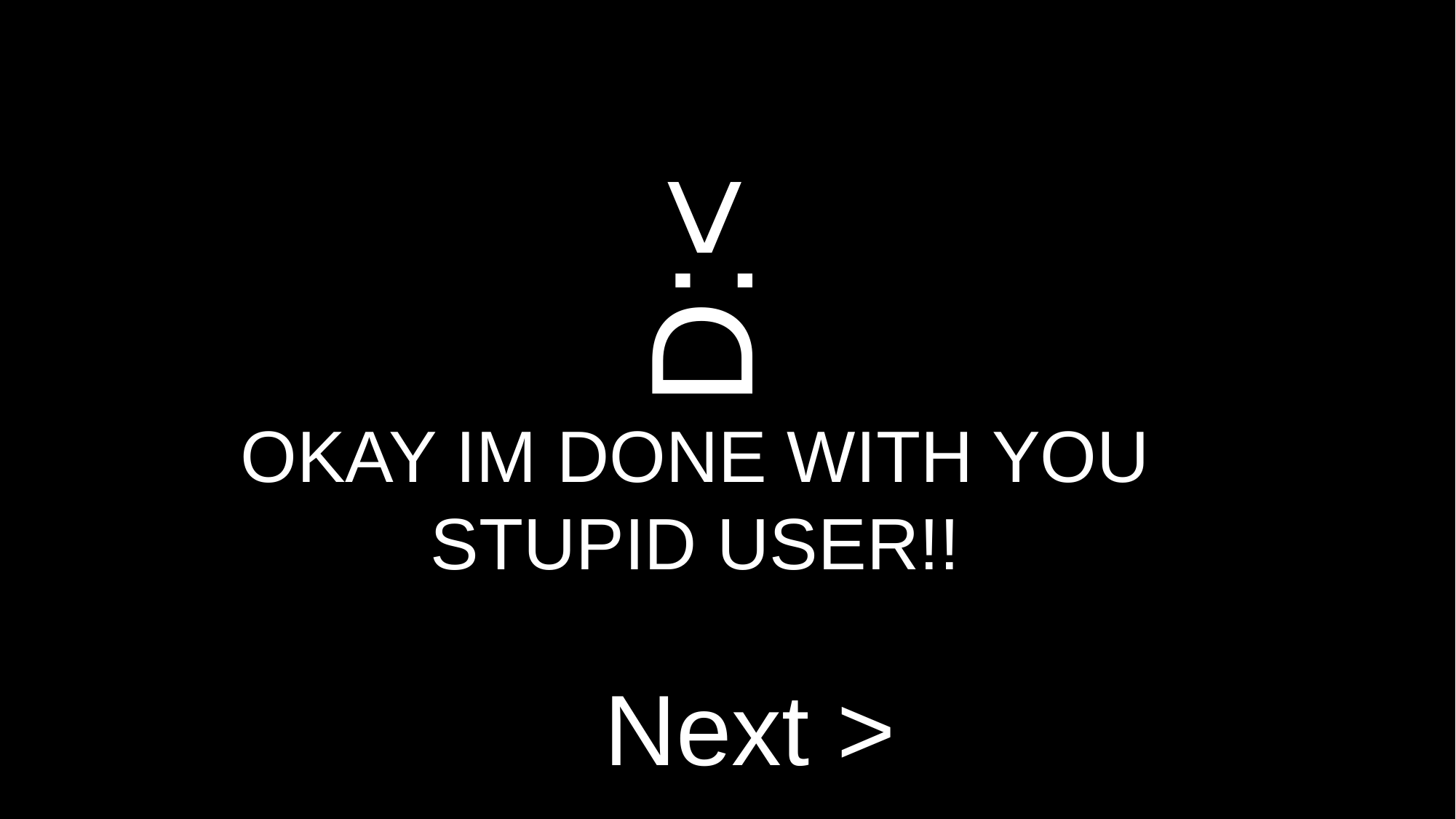

D:<
OKAY IM DONE WITH YOU
STUPID USER!!
Next >